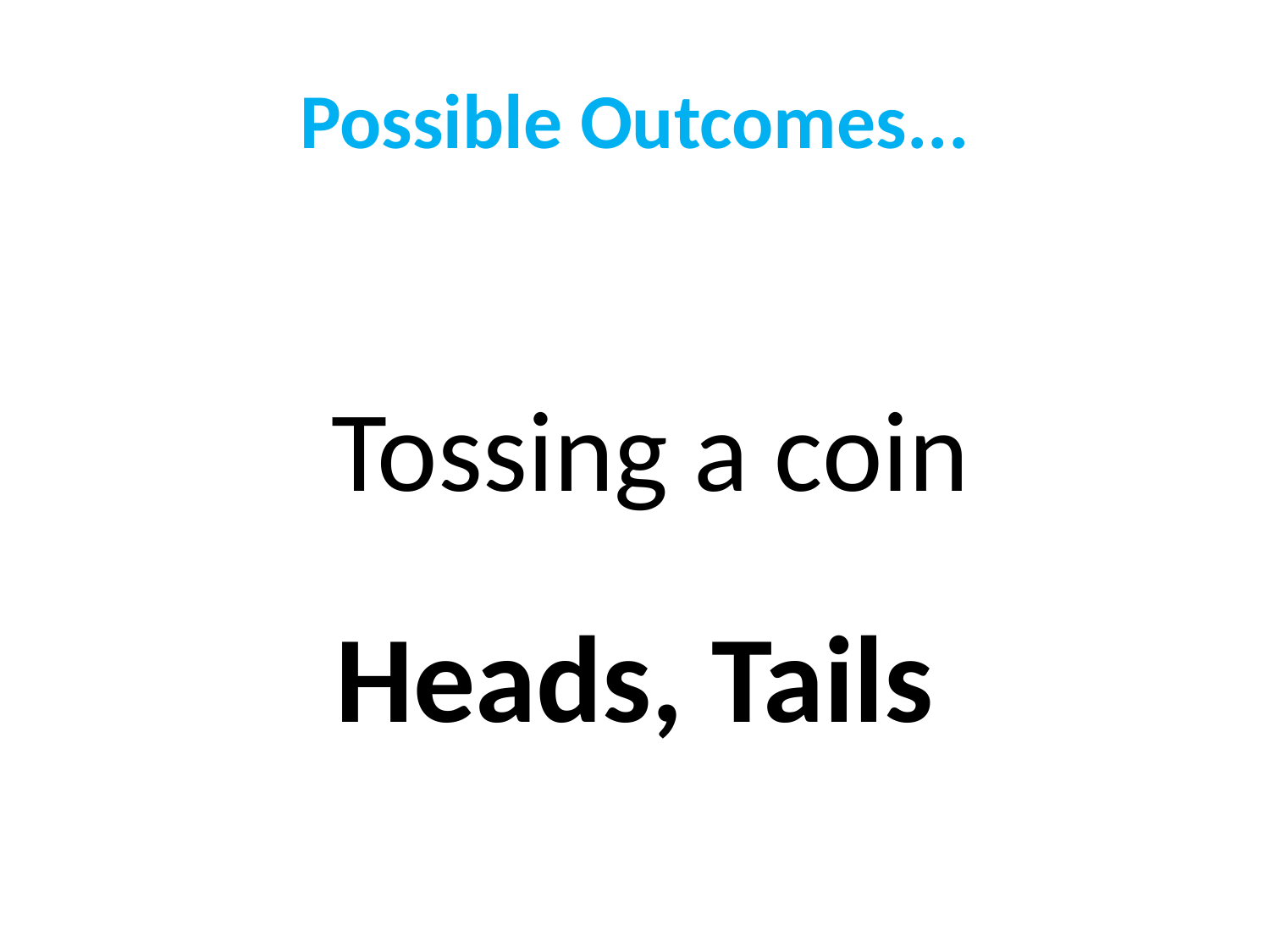

# Possible Outcomes...
Tossing a coin
Heads, Tails